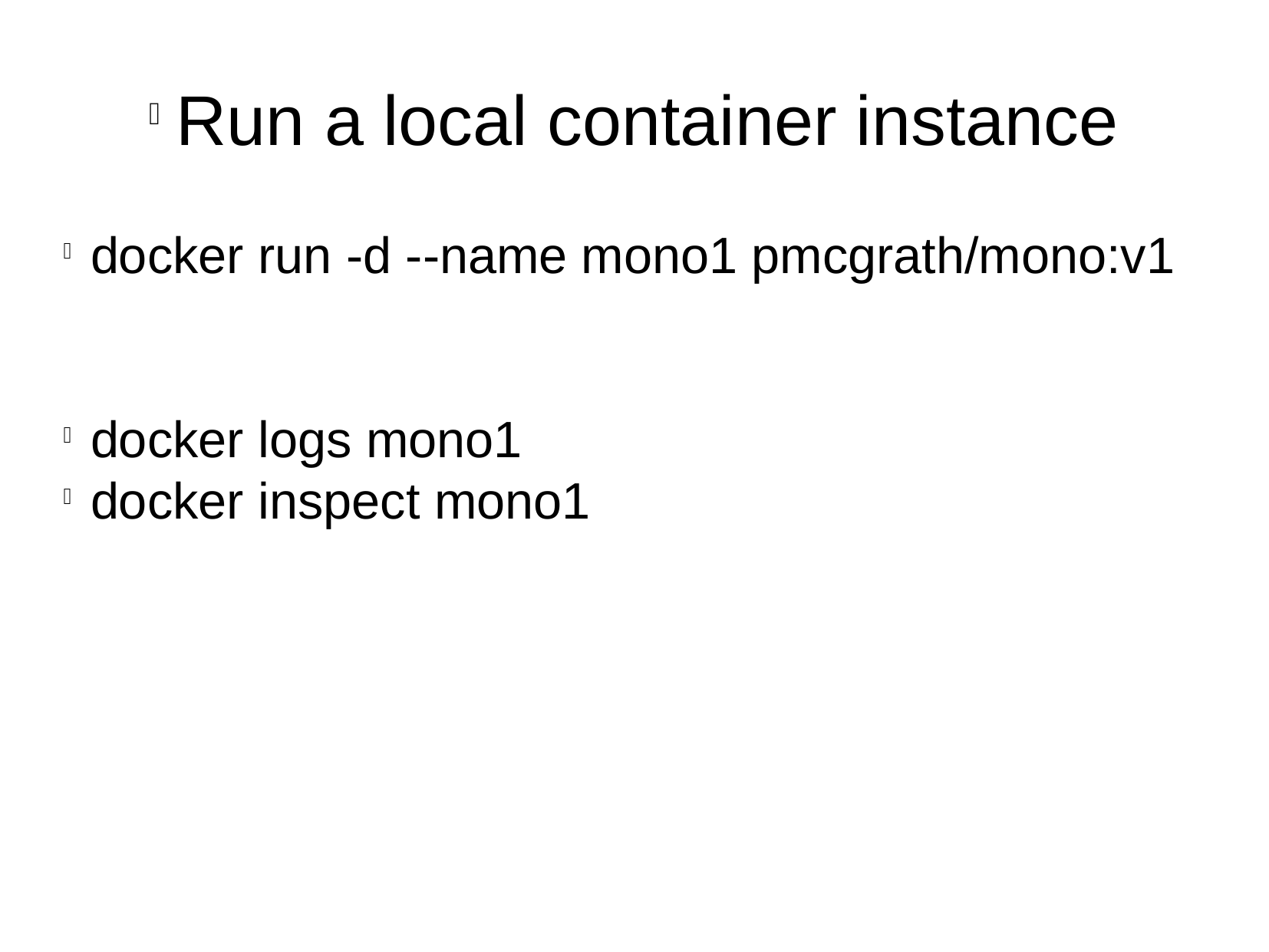

Run a local container instance
docker run -d --name mono1 pmcgrath/mono:v1

docker logs mono1
docker inspect mono1